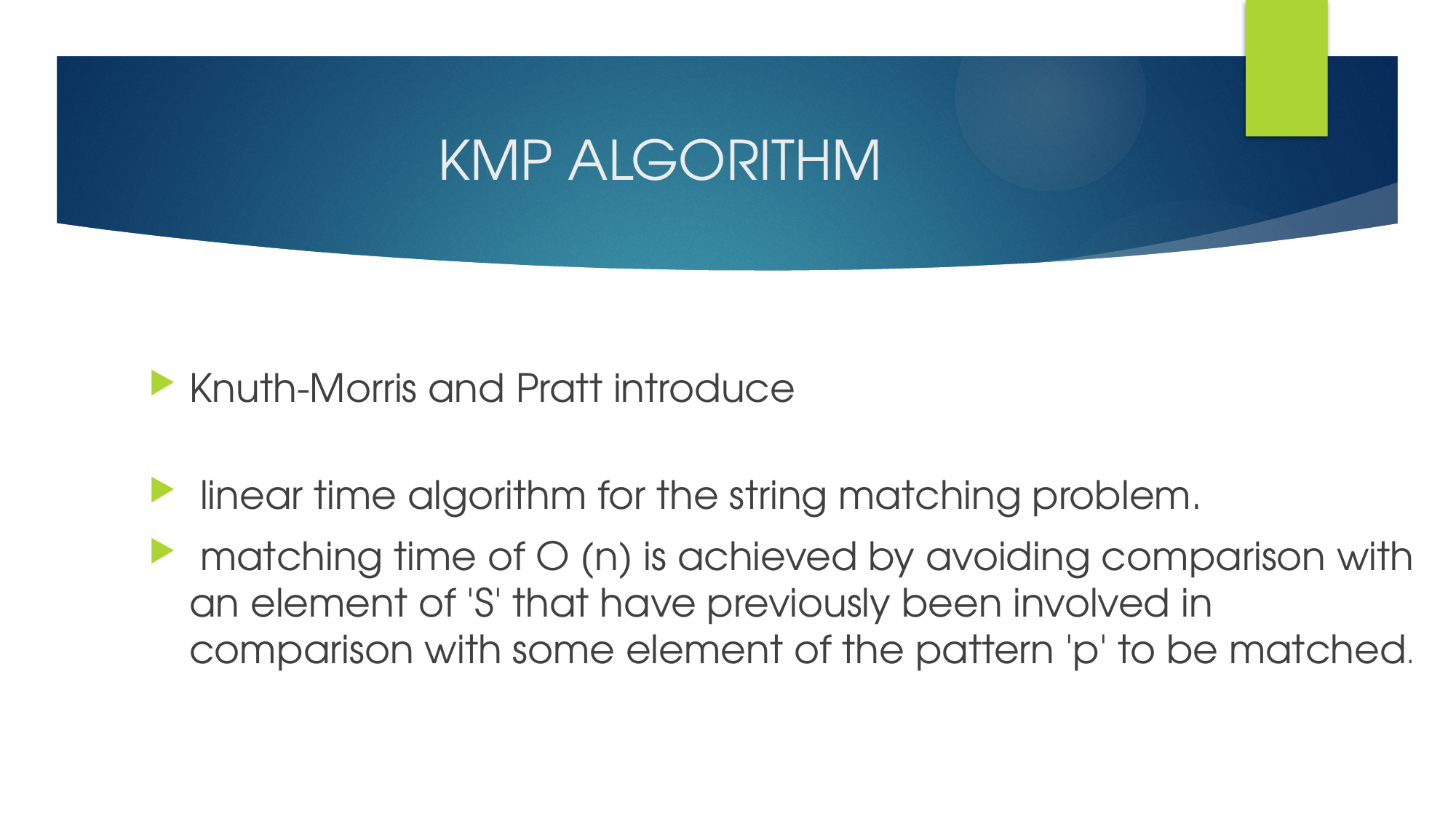

# KMP ALGORITHM
Knuth-Morris and Pratt introduce
 linear time algorithm for the string matching problem.
 matching time of O (n) is achieved by avoiding comparison with an element of 'S' that have previously been involved in comparison with some element of the pattern 'p' to be matched.